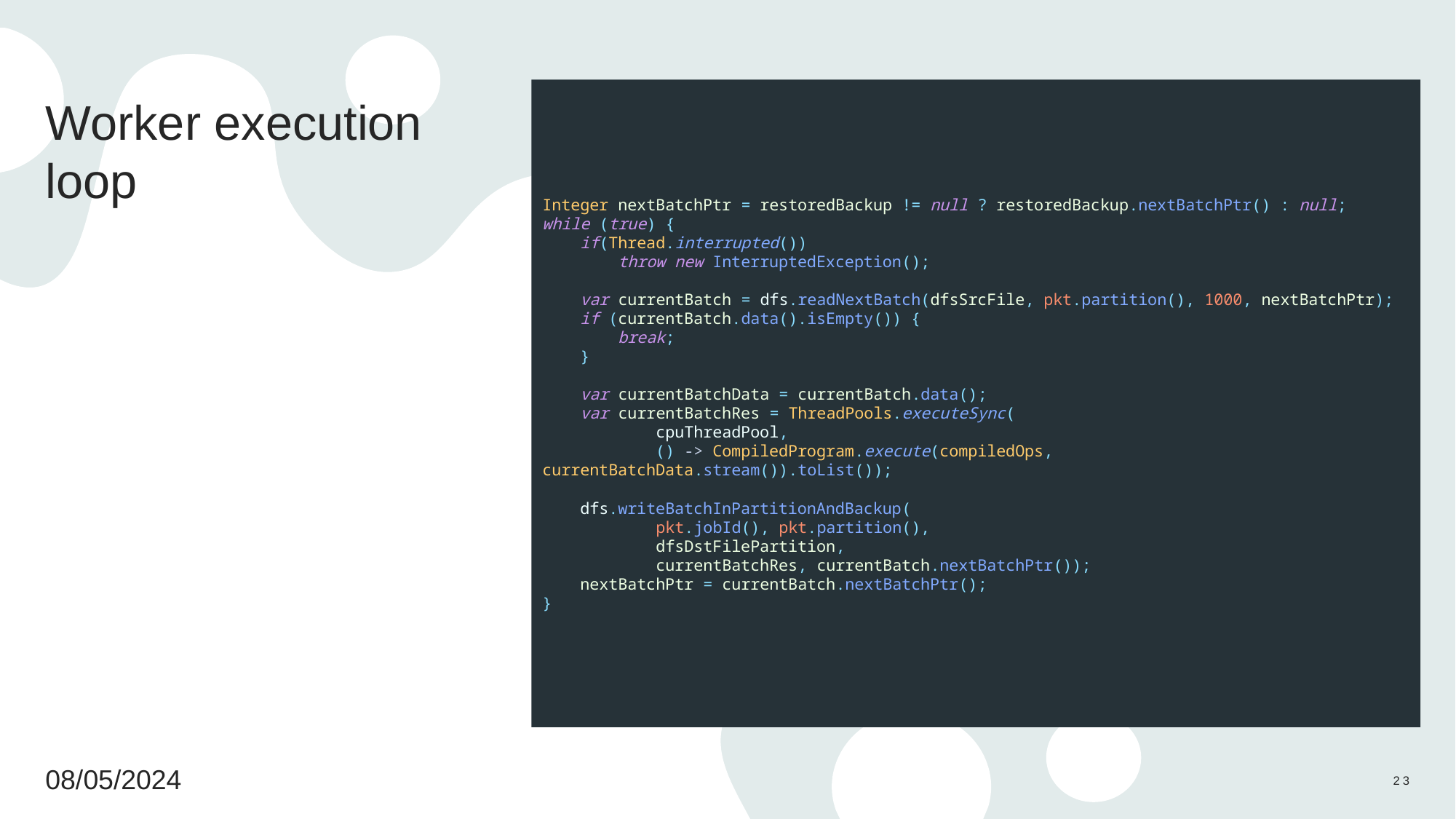

# Worker execution loop
Integer nextBatchPtr = restoredBackup != null ? restoredBackup.nextBatchPtr() : null;
while (true) {
    if(Thread.interrupted())
        throw new InterruptedException();
    var currentBatch = dfs.readNextBatch(dfsSrcFile, pkt.partition(), 1000, nextBatchPtr);
    if (currentBatch.data().isEmpty()) {
        break;
    }
    var currentBatchData = currentBatch.data();
    var currentBatchRes = ThreadPools.executeSync(
            cpuThreadPool,
            () -> CompiledProgram.execute(compiledOps, currentBatchData.stream()).toList());
    dfs.writeBatchInPartitionAndBackup(
            pkt.jobId(), pkt.partition(),
            dfsDstFilePartition,
            currentBatchRes, currentBatch.nextBatchPtr());
    nextBatchPtr = currentBatch.nextBatchPtr();
}

08/05/2024
23